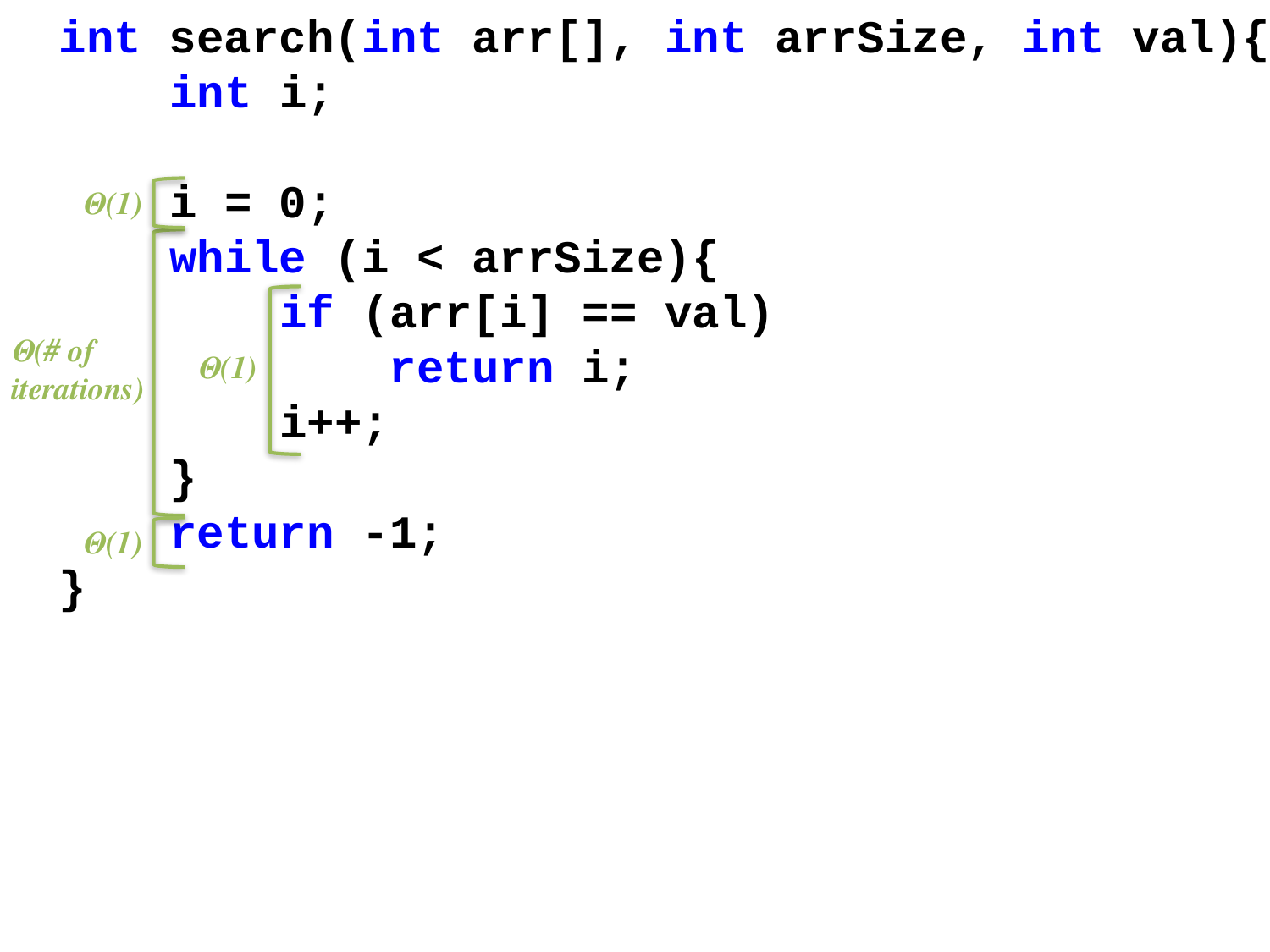

int search(int arr[], int arrSize, int val){
    int i;

    i = 0;
    while (i < arrSize){
        if (arr[i] == val)
            return i;
        i++;
    }
    return -1;
}
Θ(1)

Θ(# of iterations)
Θ(1)
Θ(1)